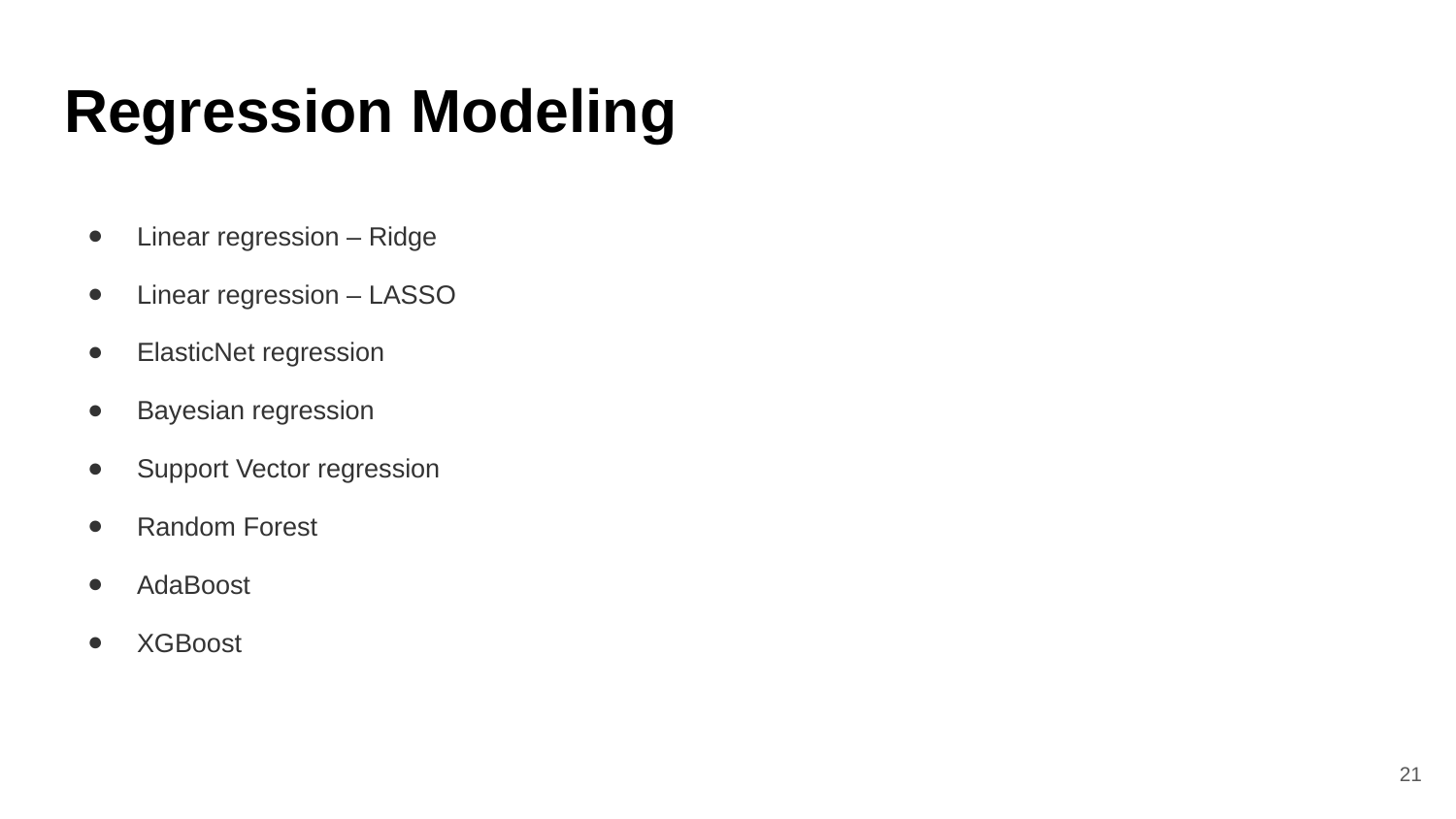

Regression Modeling
Linear regression – Ridge
Linear regression – LASSO
ElasticNet regression
Bayesian regression
Support Vector regression
Random Forest
AdaBoost
XGBoost
21